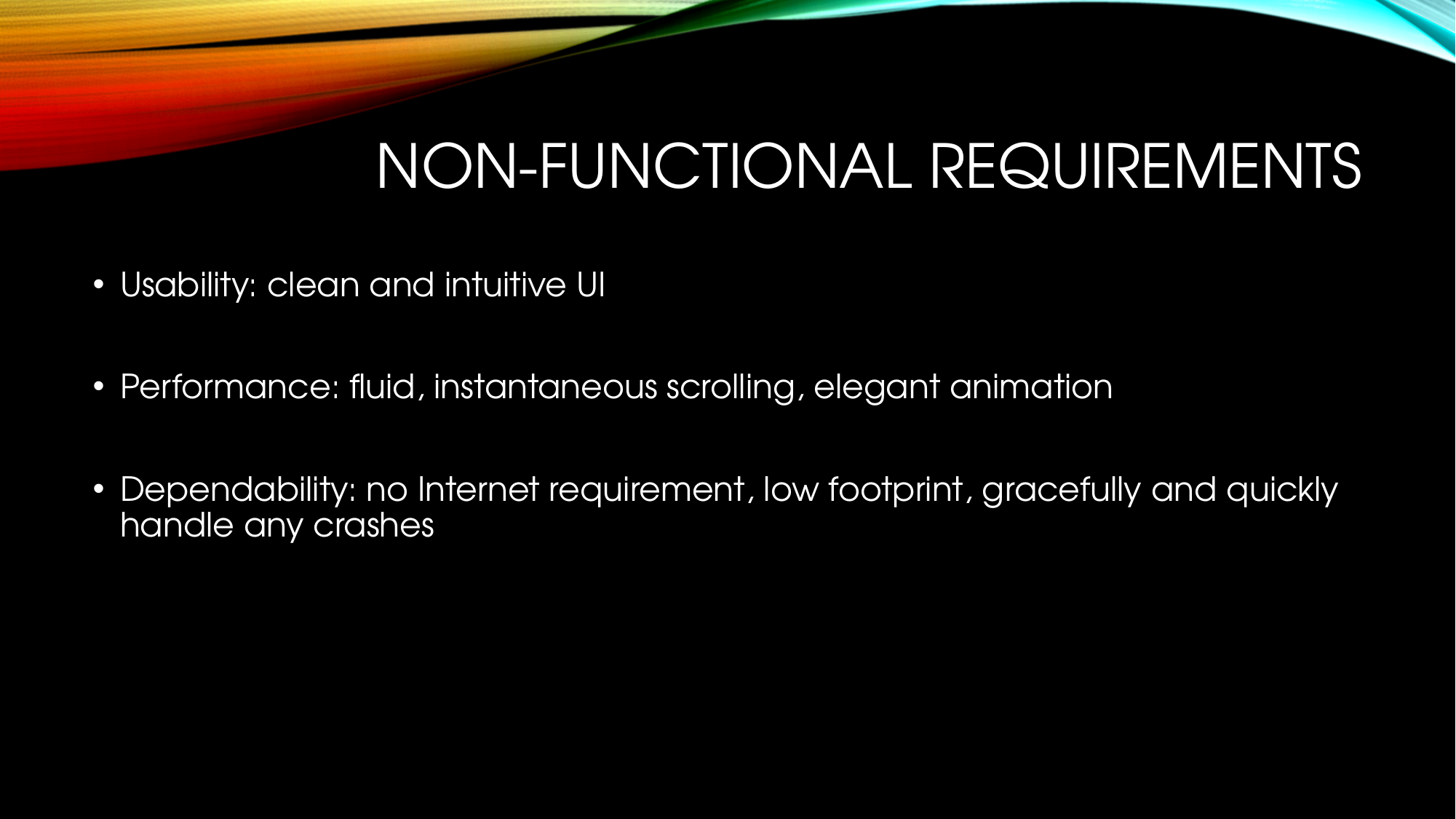

# Non-Functional Requirements
Usability: clean and intuitive UI

Performance: fluid, instantaneous scrolling, elegant animation

Dependability: no Internet requirement, low footprint, gracefully and quickly handle any crashes